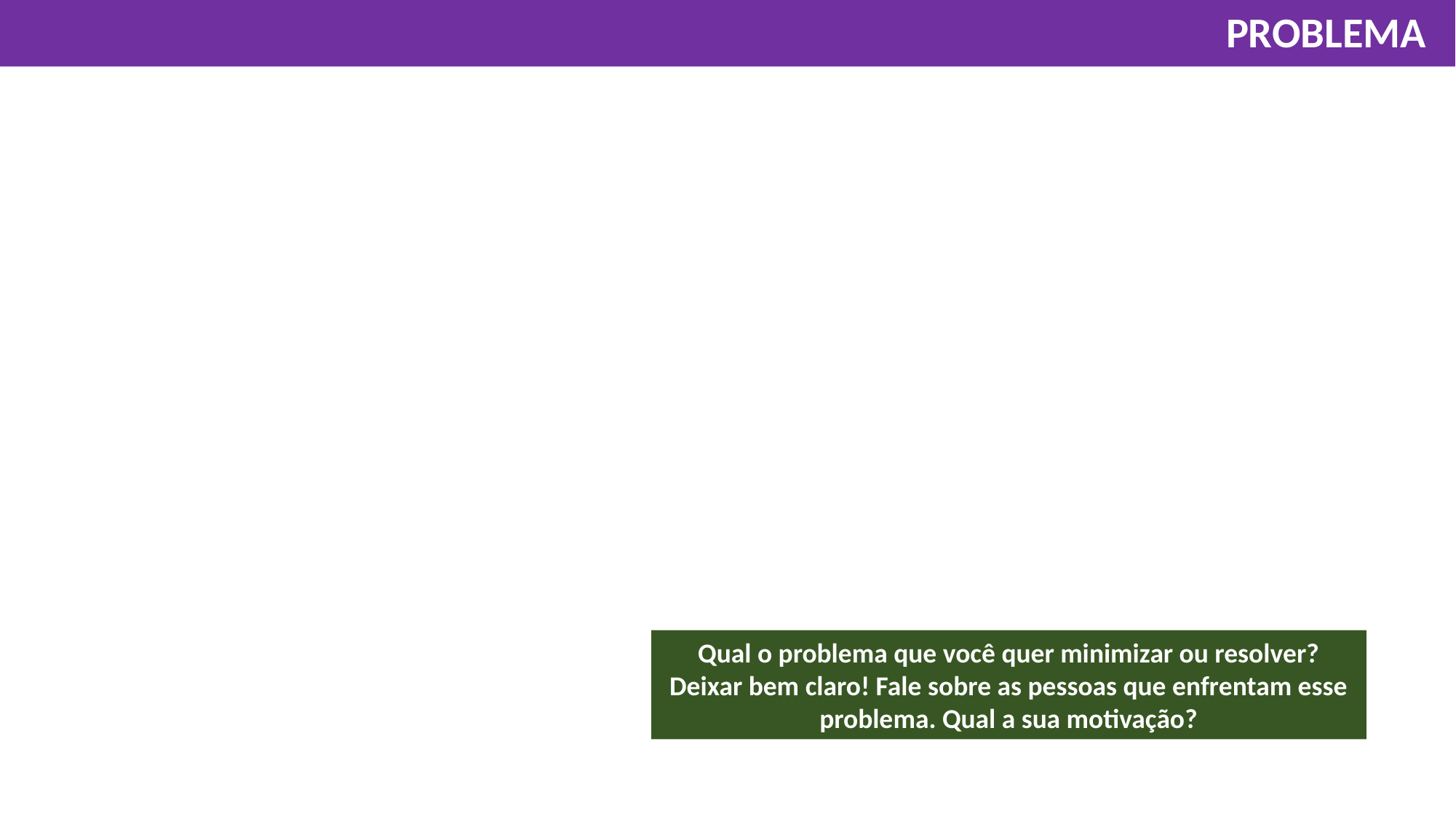

PROBLEMA

Qual o problema que você quer minimizar ou resolver? Deixar bem claro! Fale sobre as pessoas que enfrentam esse problema. Qual a sua motivação?